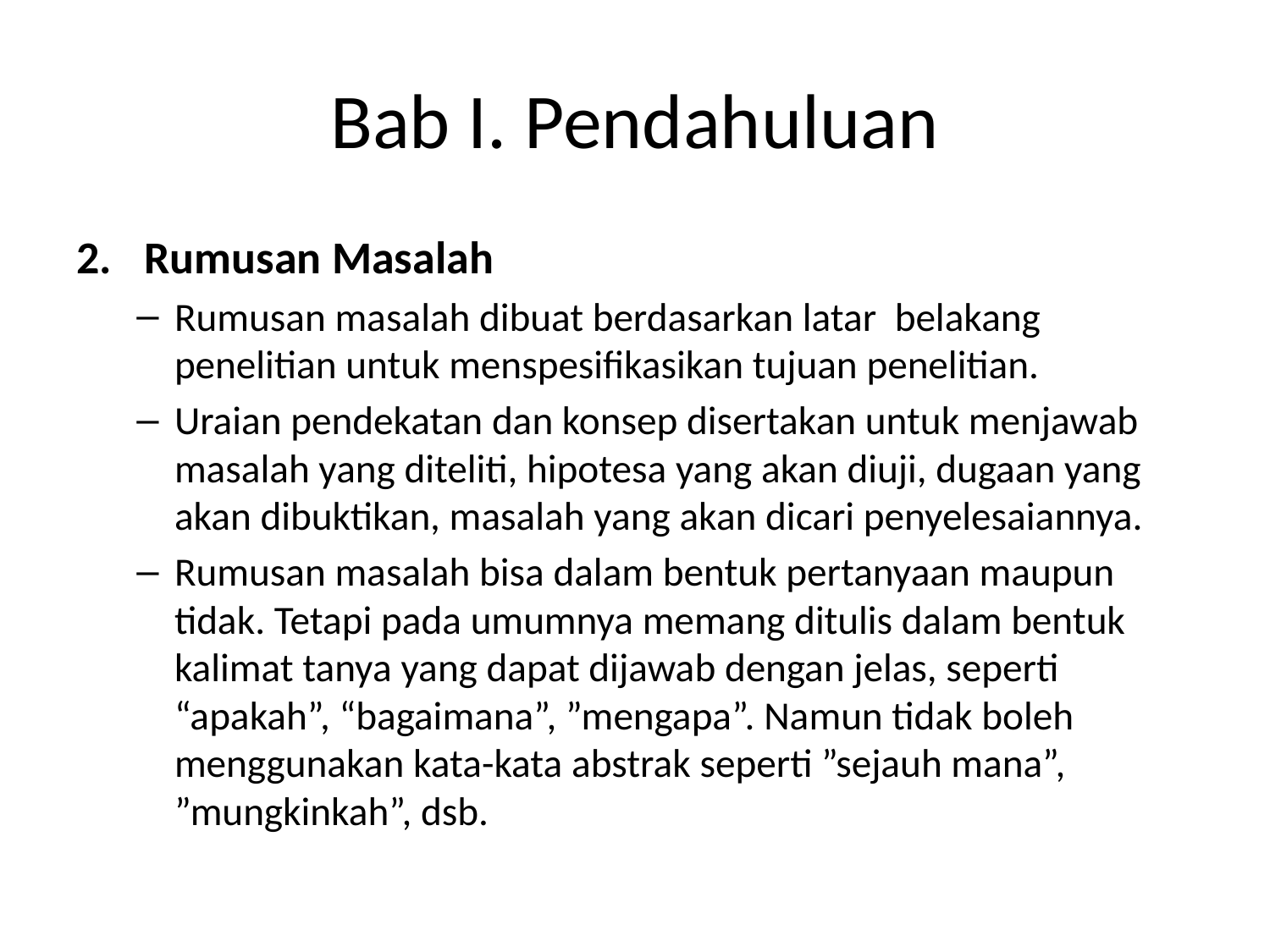

# Bab I. Pendahuluan
Rumusan Masalah
Rumusan masalah dibuat berdasarkan latar  belakang penelitian untuk menspesifikasikan tujuan penelitian.
Uraian pendekatan dan konsep disertakan untuk menjawab masalah yang diteliti, hipotesa yang akan diuji, dugaan yang akan dibuktikan, masalah yang akan dicari penyelesaiannya.
Rumusan masalah bisa dalam bentuk pertanyaan maupun tidak. Tetapi pada umumnya memang ditulis dalam bentuk kalimat tanya yang dapat dijawab dengan jelas, seperti “apakah”, “bagaimana”, ”mengapa”. Namun tidak boleh menggunakan kata-kata abstrak seperti ”sejauh mana”, ”mungkinkah”, dsb.